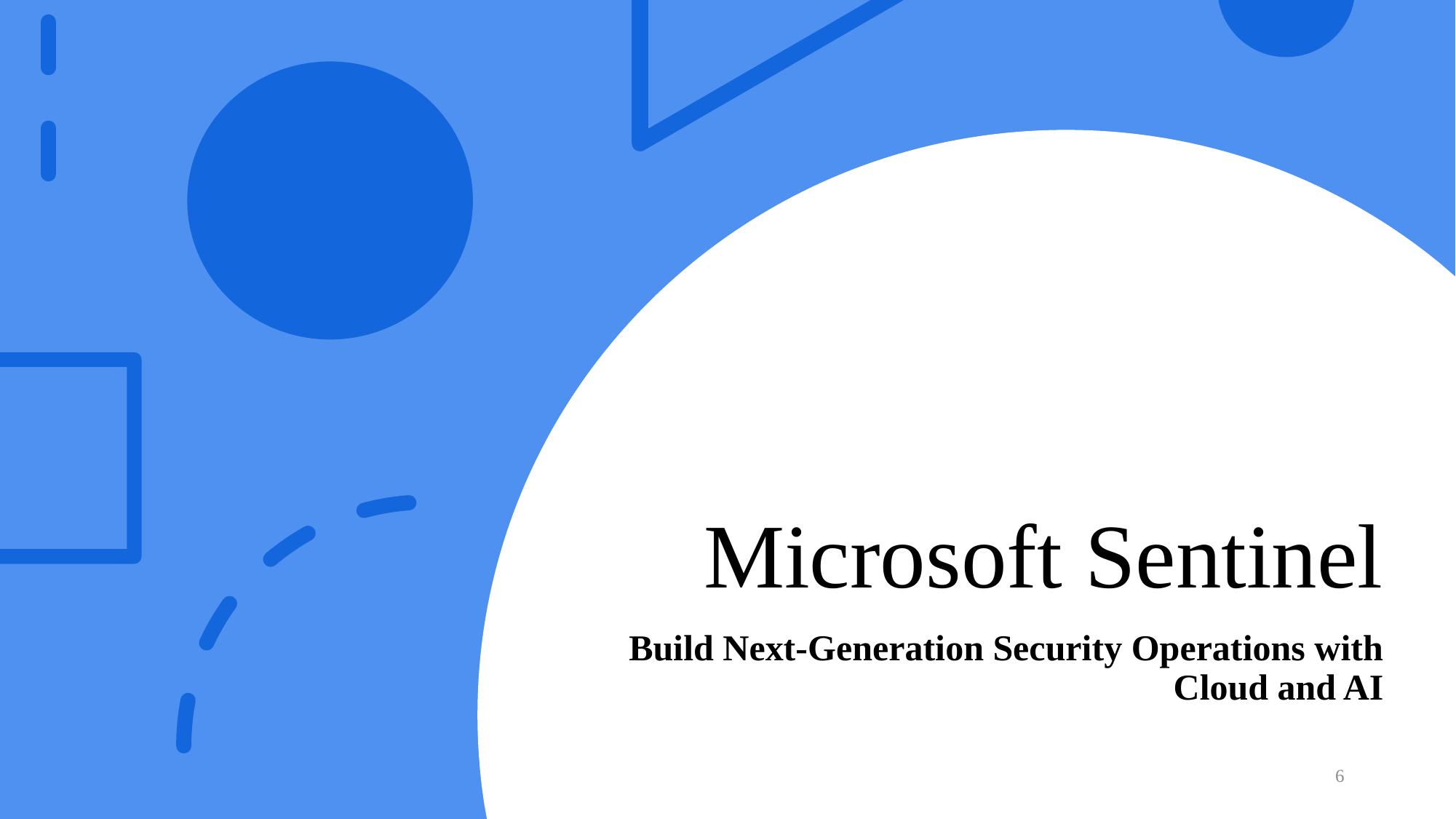

# Microsoft Sentinel

Build Next-Generation Security Operations with Cloud and AI

6